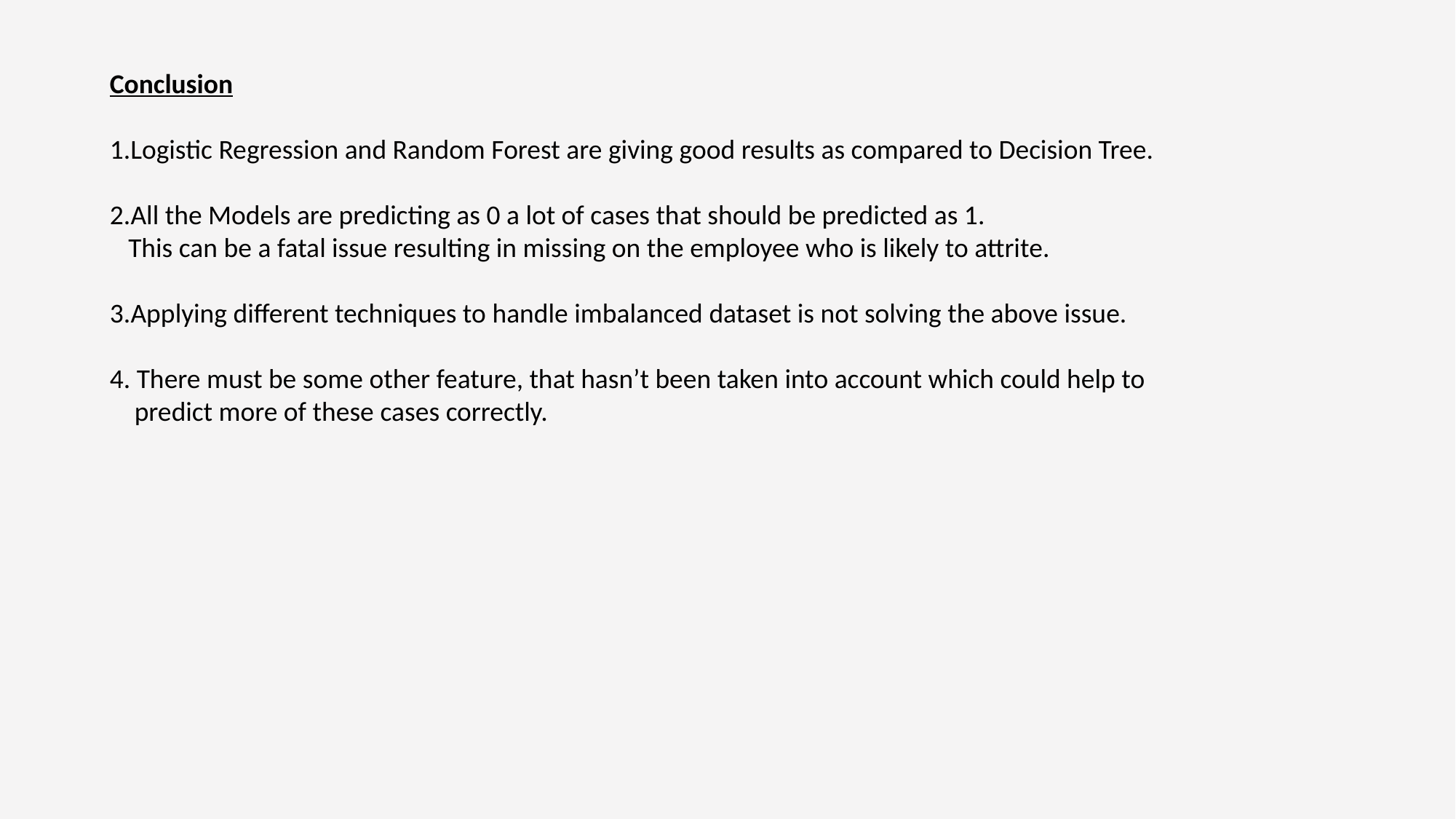

Conclusion

1.Logistic Regression and Random Forest are giving good results as compared to Decision Tree.

2.All the Models are predicting as 0 a lot of cases that should be predicted as 1.
   This can be a fatal issue resulting in missing on the employee who is likely to attrite.

3.Applying different techniques to handle imbalanced dataset is not solving the above issue.

4. There must be some other feature, that hasn’t been taken into account which could help to
    predict more of these cases correctly.